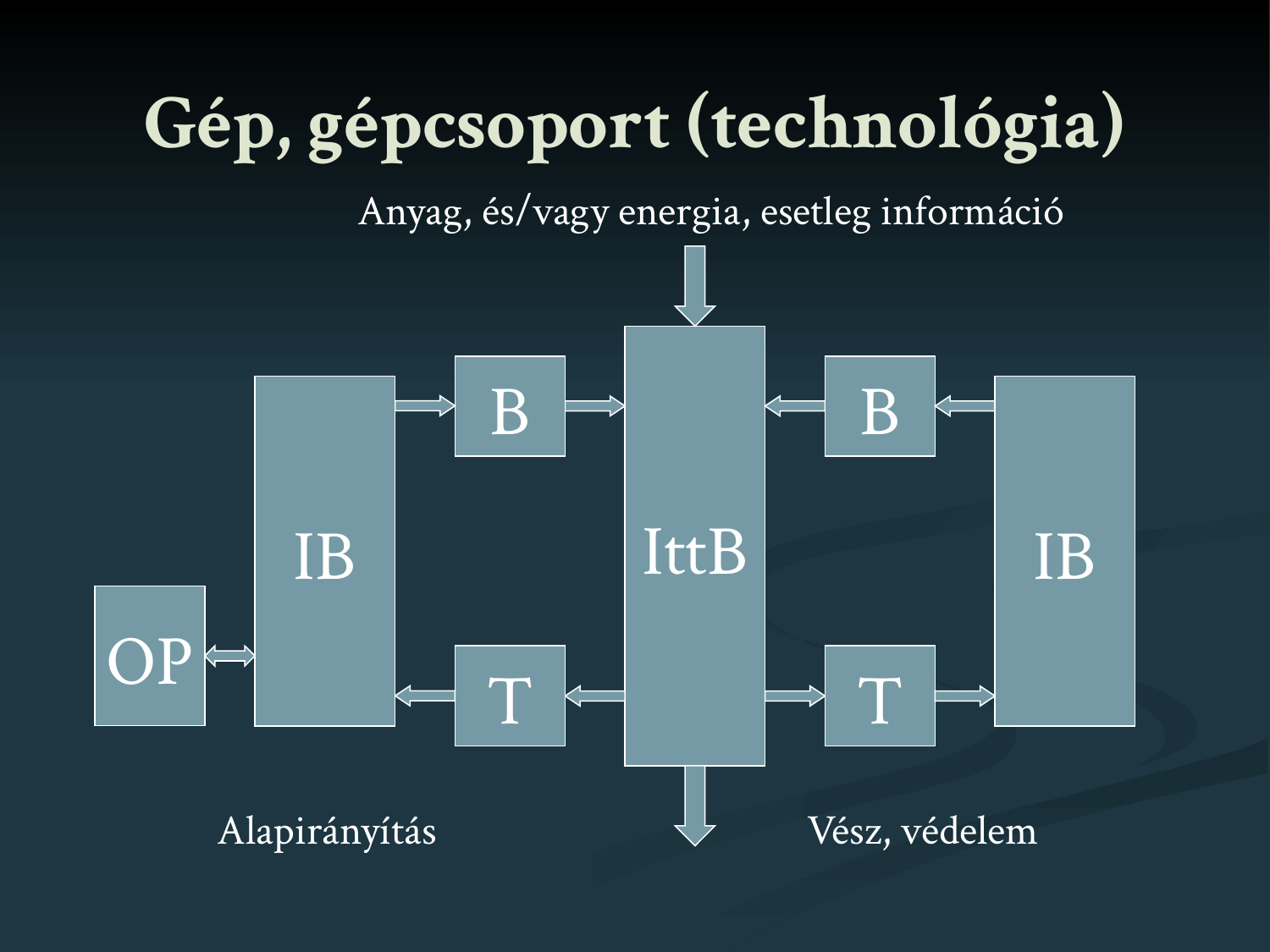

# Gép, gépcsoport (technológia)
Anyag, és/vagy energia, esetleg információ

IttB
B
B
IB
IB

OP

T
T

Alapirányítás
Vész, védelem